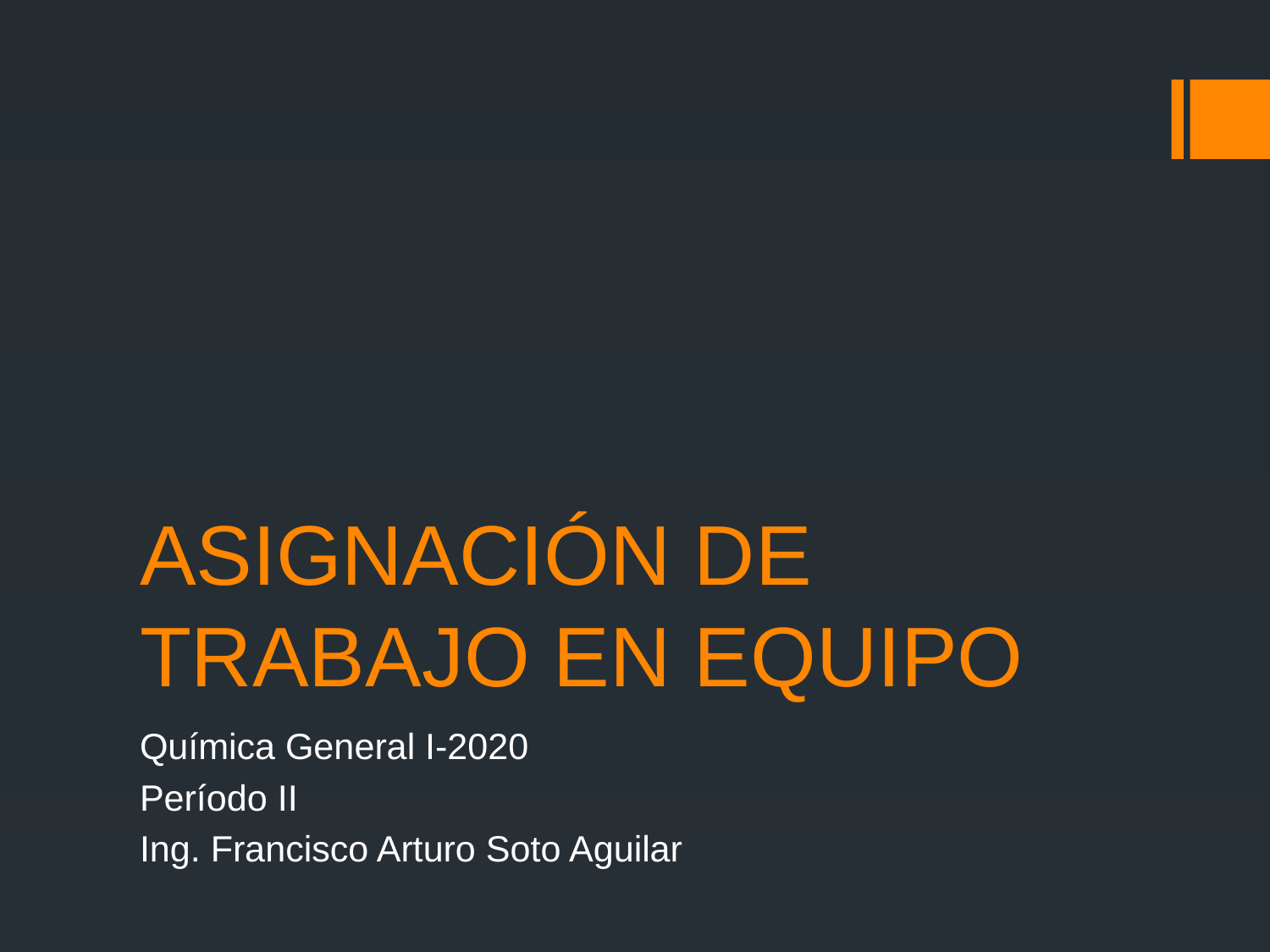

# ASIGNACIÓN DE TRABAJO EN EQUIPO
Química General I-2020
Período II
Ing. Francisco Arturo Soto Aguilar